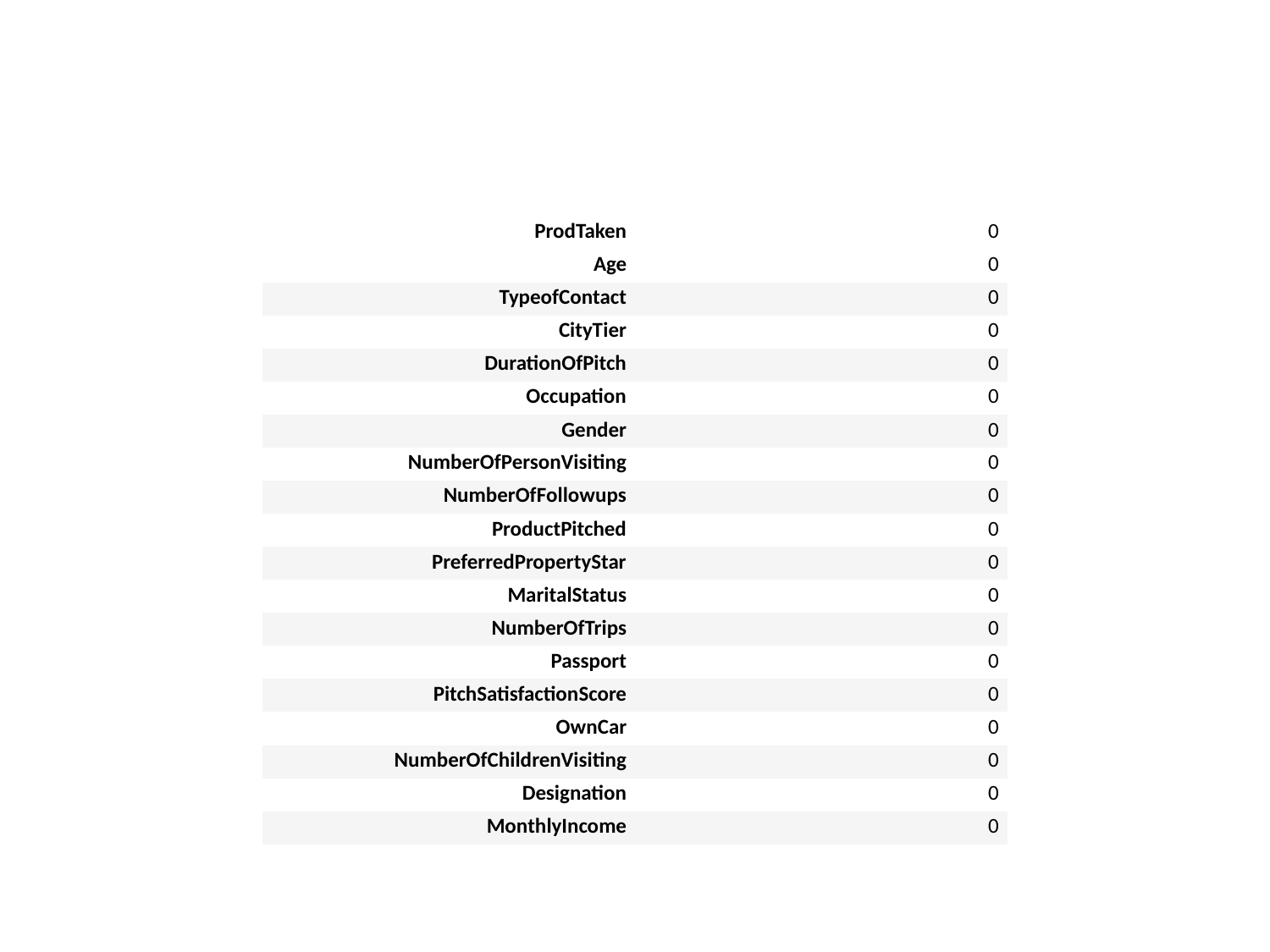

#
| ProdTaken | 0 |
| --- | --- |
| Age | 0 |
| TypeofContact | 0 |
| CityTier | 0 |
| DurationOfPitch | 0 |
| Occupation | 0 |
| Gender | 0 |
| NumberOfPersonVisiting | 0 |
| NumberOfFollowups | 0 |
| ProductPitched | 0 |
| PreferredPropertyStar | 0 |
| MaritalStatus | 0 |
| NumberOfTrips | 0 |
| Passport | 0 |
| PitchSatisfactionScore | 0 |
| OwnCar | 0 |
| NumberOfChildrenVisiting | 0 |
| Designation | 0 |
| MonthlyIncome | 0 |